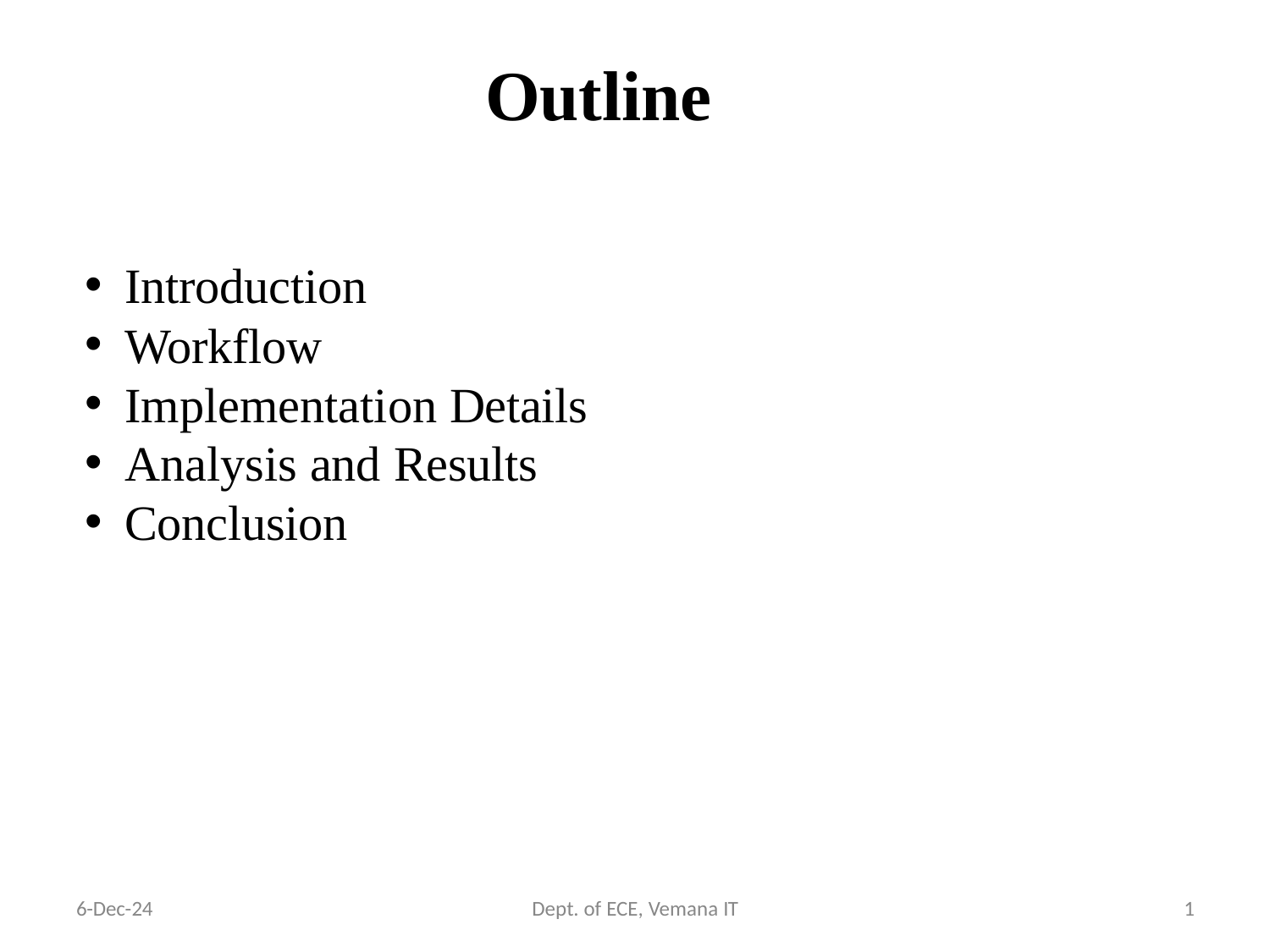

# Outline
Introduction
Workflow
Implementation Details
Analysis and Results
Conclusion
6-Dec-24
Dept. of ECE, Vemana IT
1